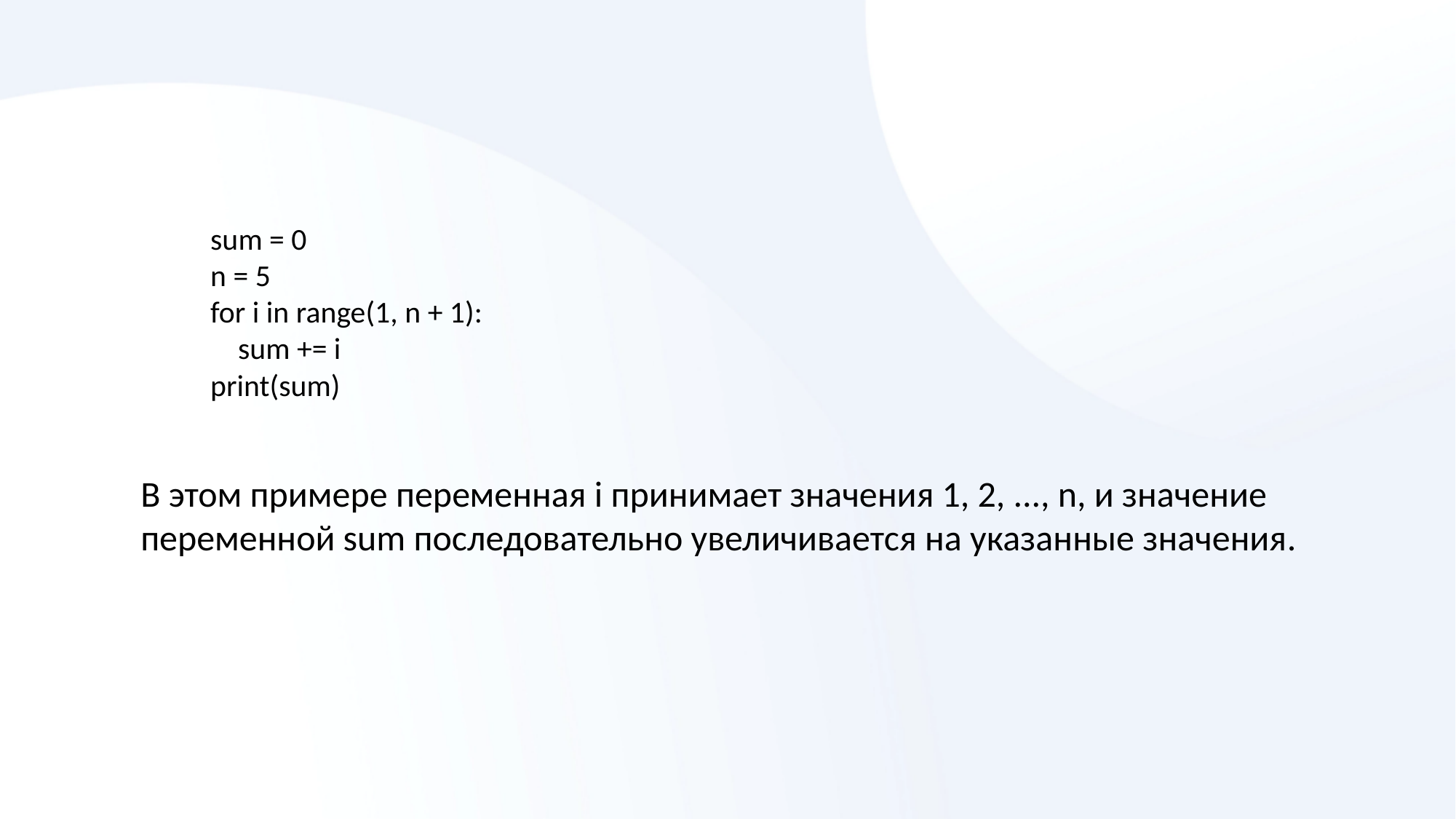

sum = 0
n = 5
for i in range(1, n + 1):
    sum += i
print(sum)
В этом примере переменная i принимает значения 1, 2, ..., n, и значение переменной sum последовательно увеличивается на указанные значения.